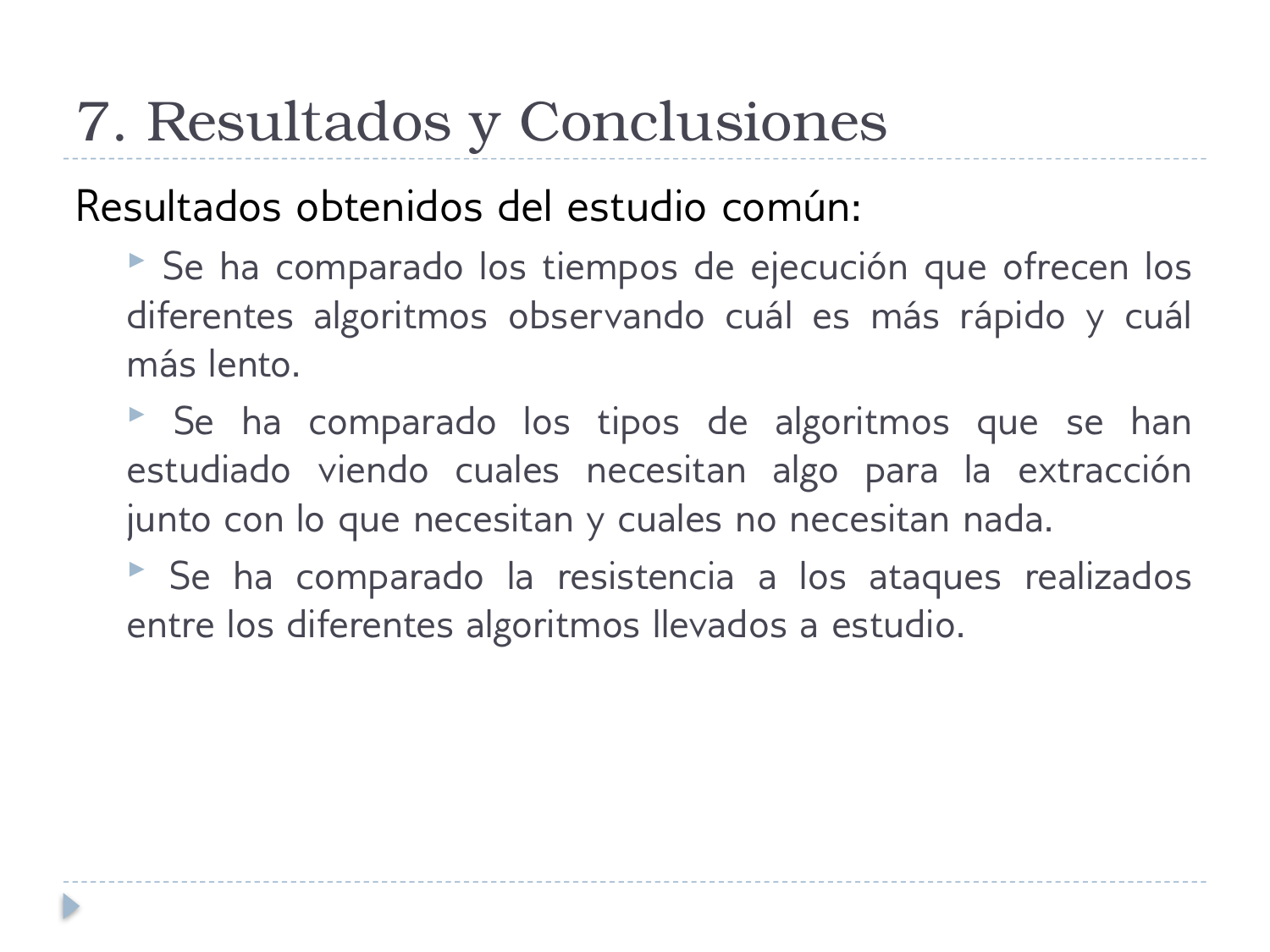

# 7. Resultados y Conclusiones
Resultados obtenidos del estudio común:
 Se ha comparado los tiempos de ejecución que ofrecen los diferentes algoritmos observando cuál es más rápido y cuál más lento.
 Se ha comparado los tipos de algoritmos que se han estudiado viendo cuales necesitan algo para la extracción junto con lo que necesitan y cuales no necesitan nada.
 Se ha comparado la resistencia a los ataques realizados entre los diferentes algoritmos llevados a estudio.